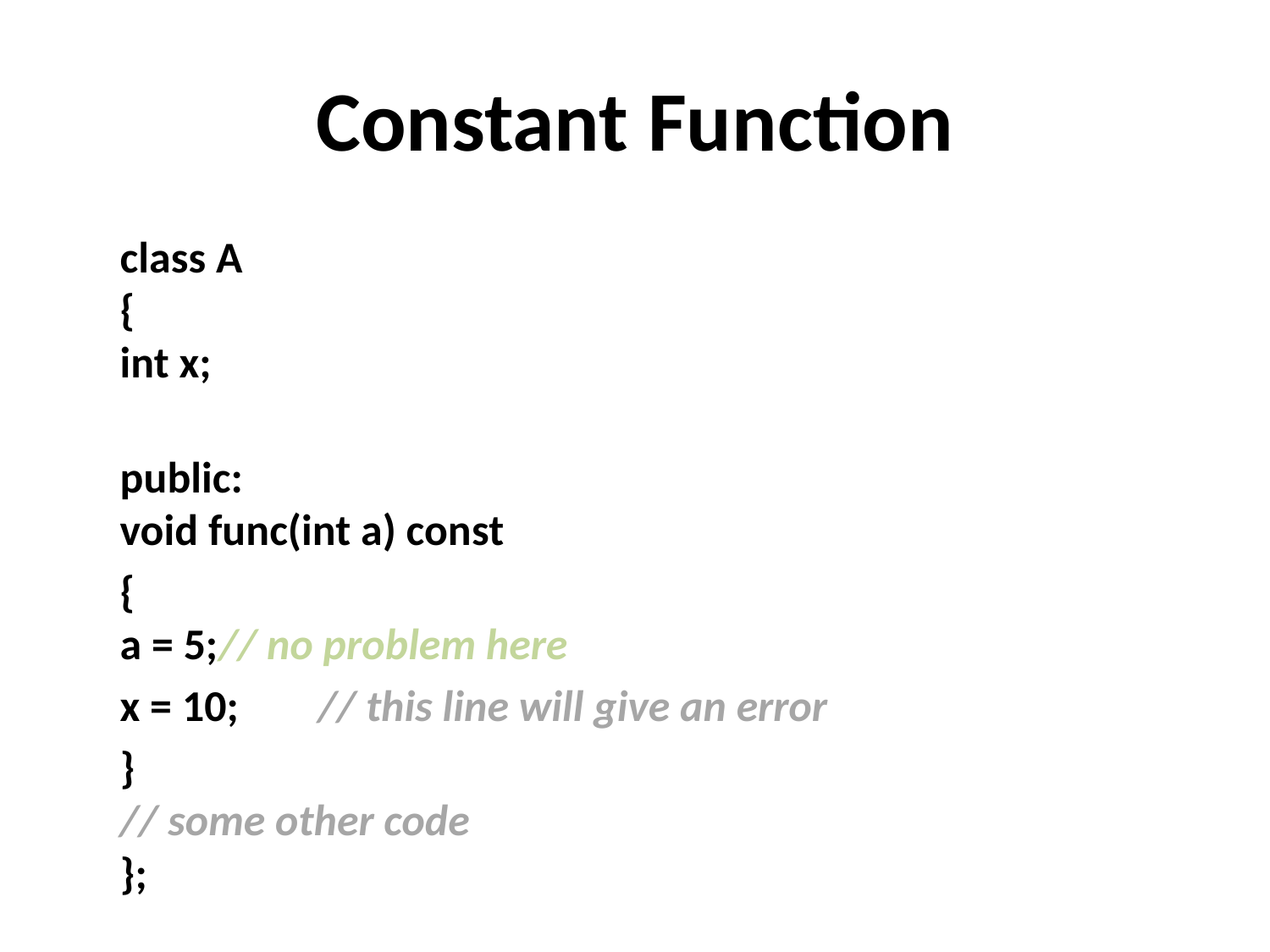

# Constant Function
	class A
{
	int x;
	public:
	void func(int a) const
		{
		a = 5;		// no problem here
			x = 10;	// this line will give an error
		}
	// some other code
};